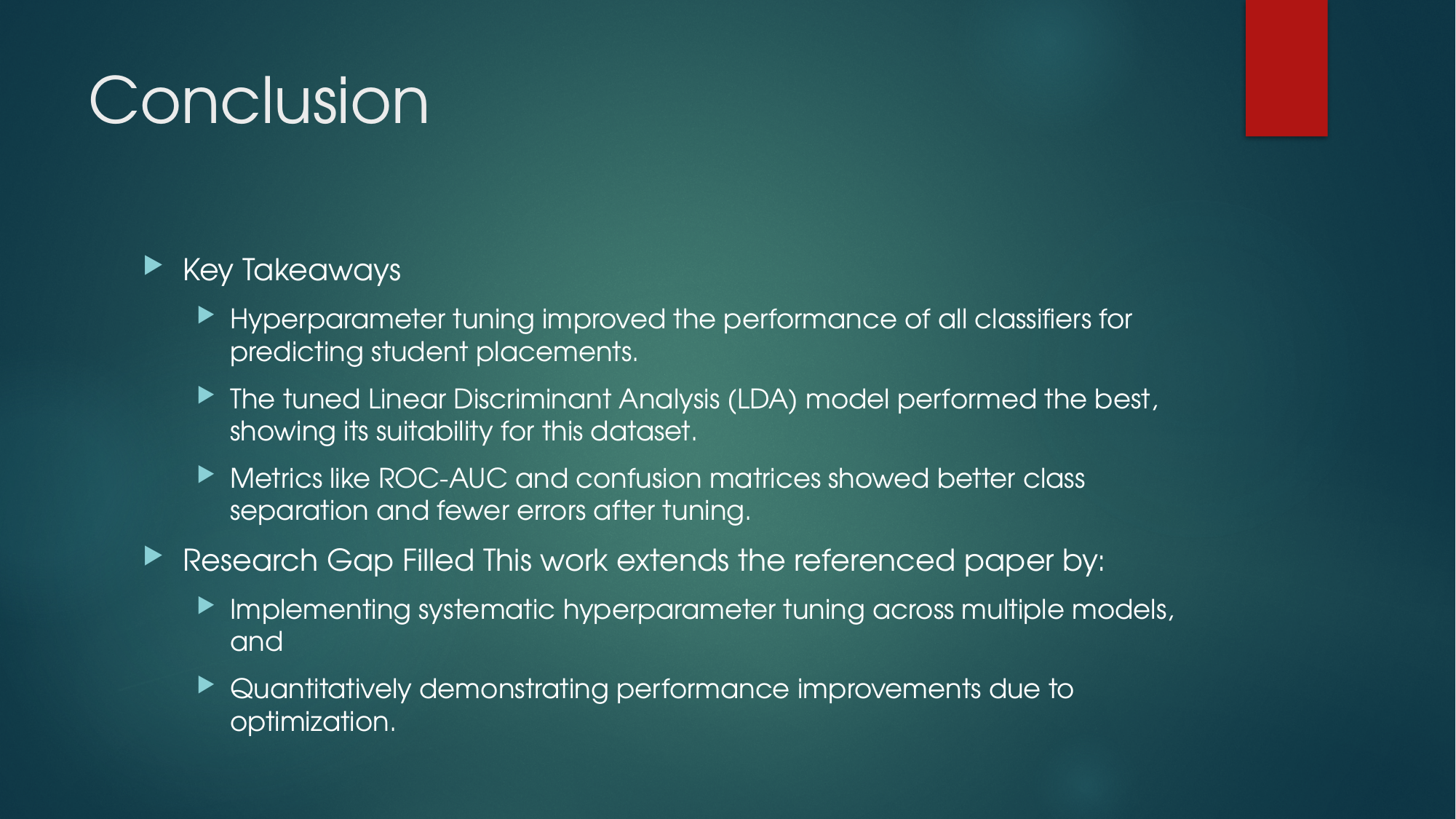

# Conclusion
Key Takeaways
Hyperparameter tuning improved the performance of all classifiers for predicting student placements.
The tuned Linear Discriminant Analysis (LDA) model performed the best, showing its suitability for this dataset.
Metrics like ROC-AUC and confusion matrices showed better class separation and fewer errors after tuning.
Research Gap Filled This work extends the referenced paper by:
Implementing systematic hyperparameter tuning across multiple models, and
Quantitatively demonstrating performance improvements due to optimization.